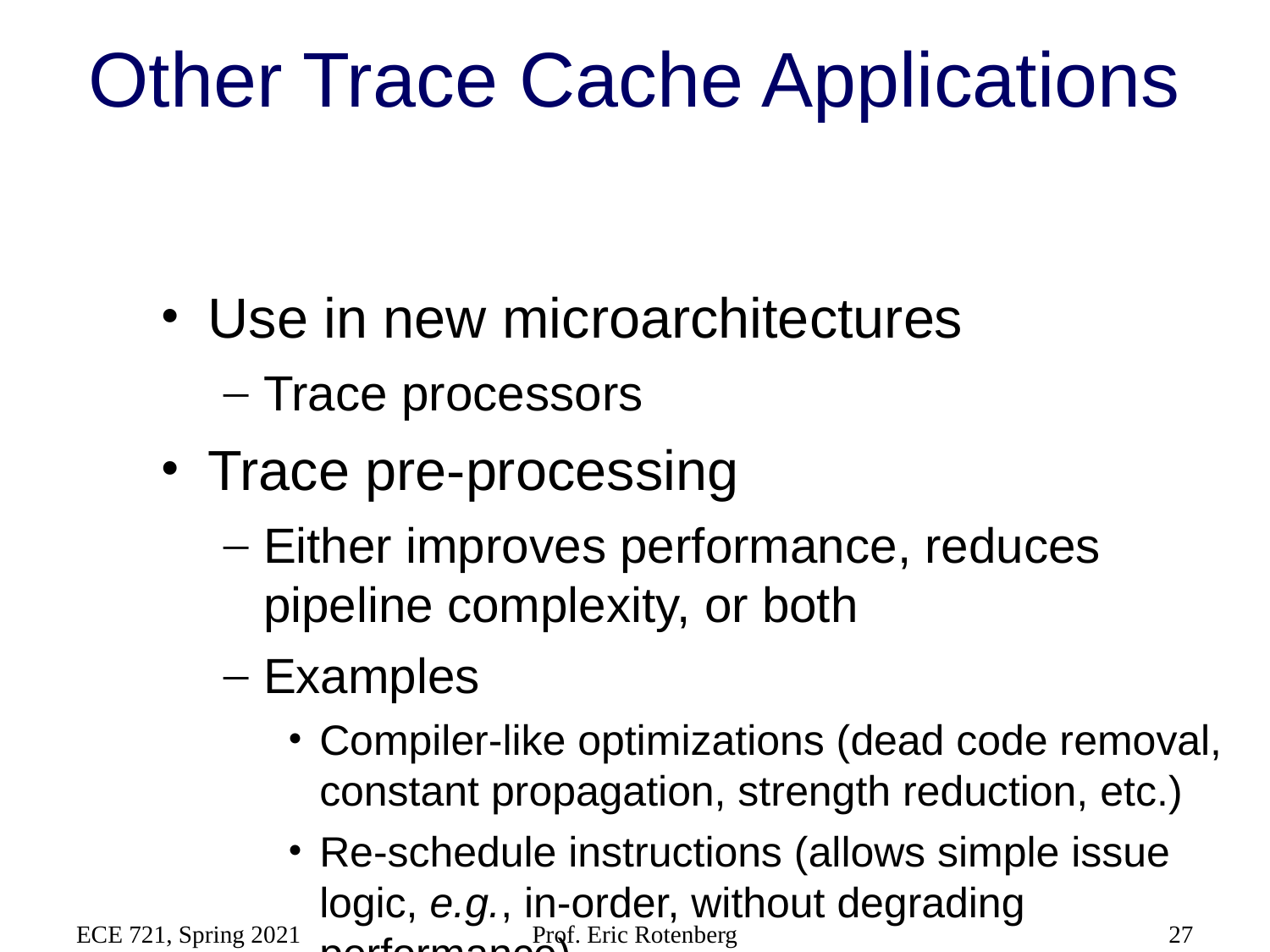

# Other Trace Cache Applications
Use in new microarchitectures
Trace processors
Trace pre-processing
Either improves performance, reduces pipeline complexity, or both
Examples
Compiler-like optimizations (dead code removal, constant propagation, strength reduction, etc.)
Re-schedule instructions (allows simple issue logic, e.g., in-order, without degrading performance)
Pre-renaming (simplify renaming logic)
ECE 721, Spring 2021
Prof. Eric Rotenberg
27